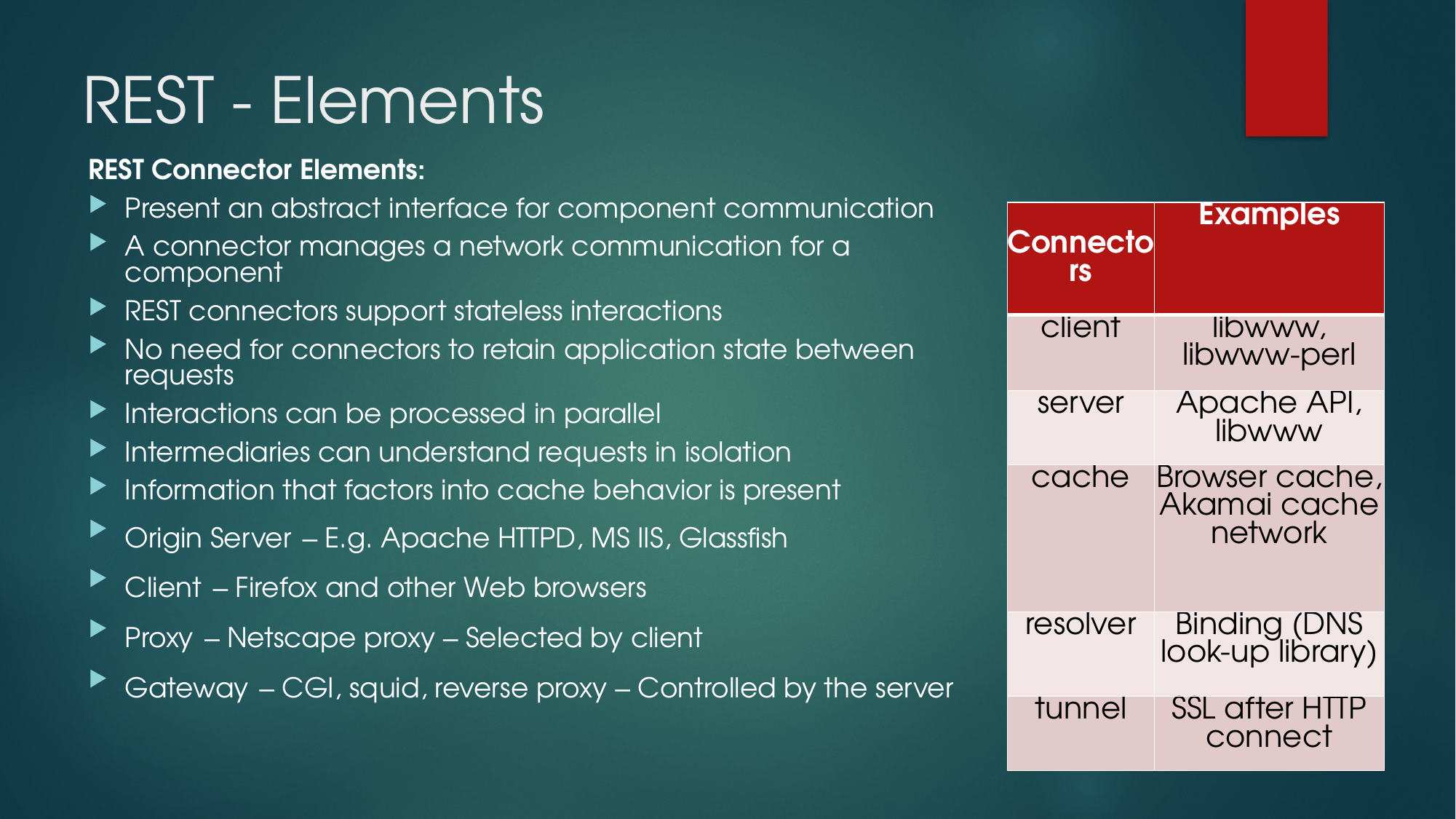

# REST - Elements
REST Connector Elements:
Present an abstract interface for component communication
A connector manages a network communication for a component
REST connectors support stateless interactions
No need for connectors to retain application state between requests
Interactions can be processed in parallel
Intermediaries can understand requests in isolation
Information that factors into cache behavior is present
Origin Server – E.g. Apache HTTPD, MS IIS, Glassfish
Client – Firefox and other Web browsers
Proxy – Netscape proxy – Selected by client
Gateway – CGI, squid, reverse proxy – Controlled by the server
| Connectors | Examples |
| --- | --- |
| client | libwww, libwww-perl |
| server | Apache API, libwww |
| cache | Browser cache, Akamai cache network |
| resolver | Binding (DNS look-up library) |
| tunnel | SSL after HTTP connect |